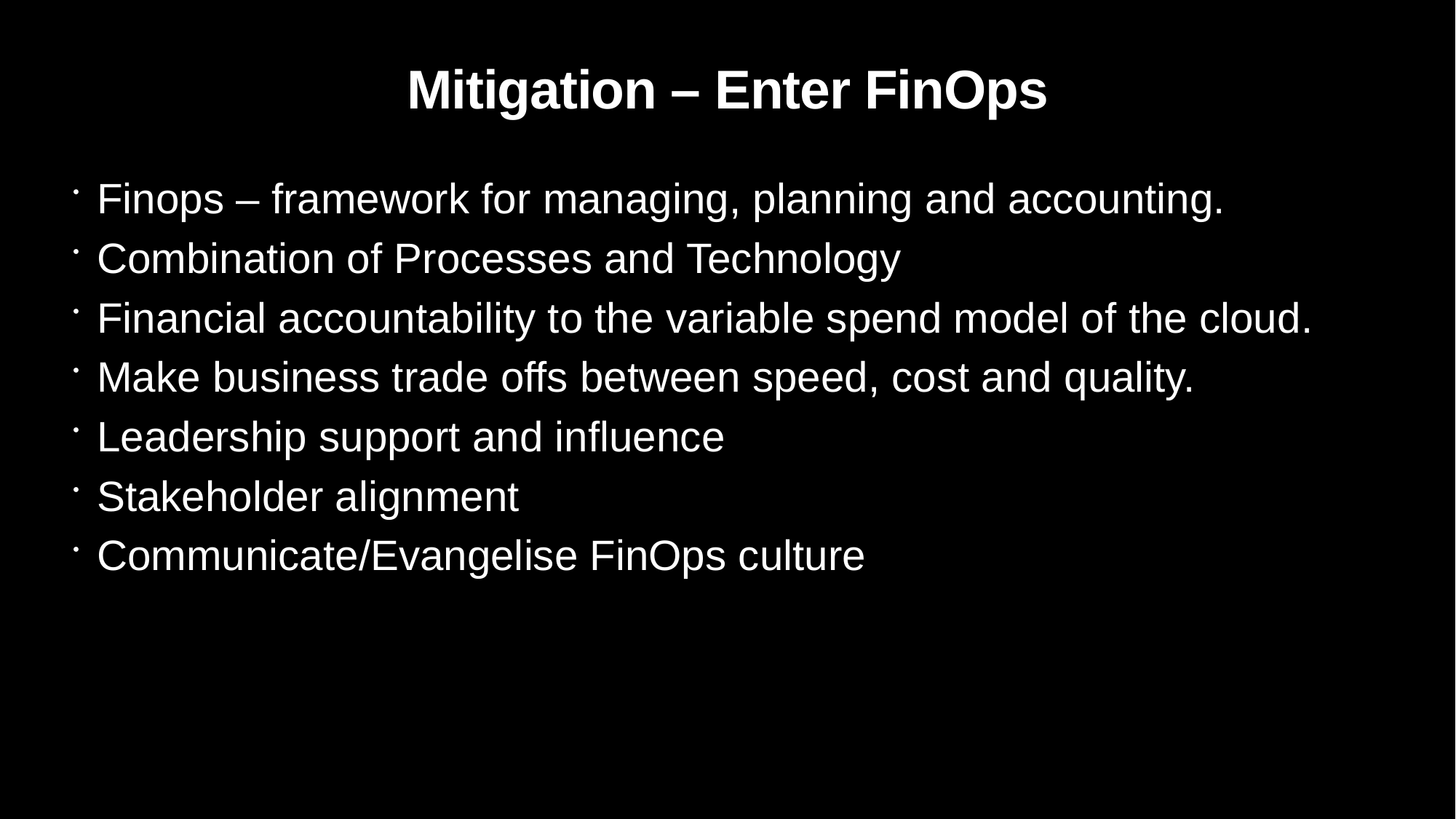

# Mitigation – Enter FinOps
Finops – framework for managing, planning and accounting.
Combination of Processes and Technology
Financial accountability to the variable spend model of the cloud.
Make business trade offs between speed, cost and quality.
Leadership support and influence
Stakeholder alignment
Communicate/Evangelise FinOps culture